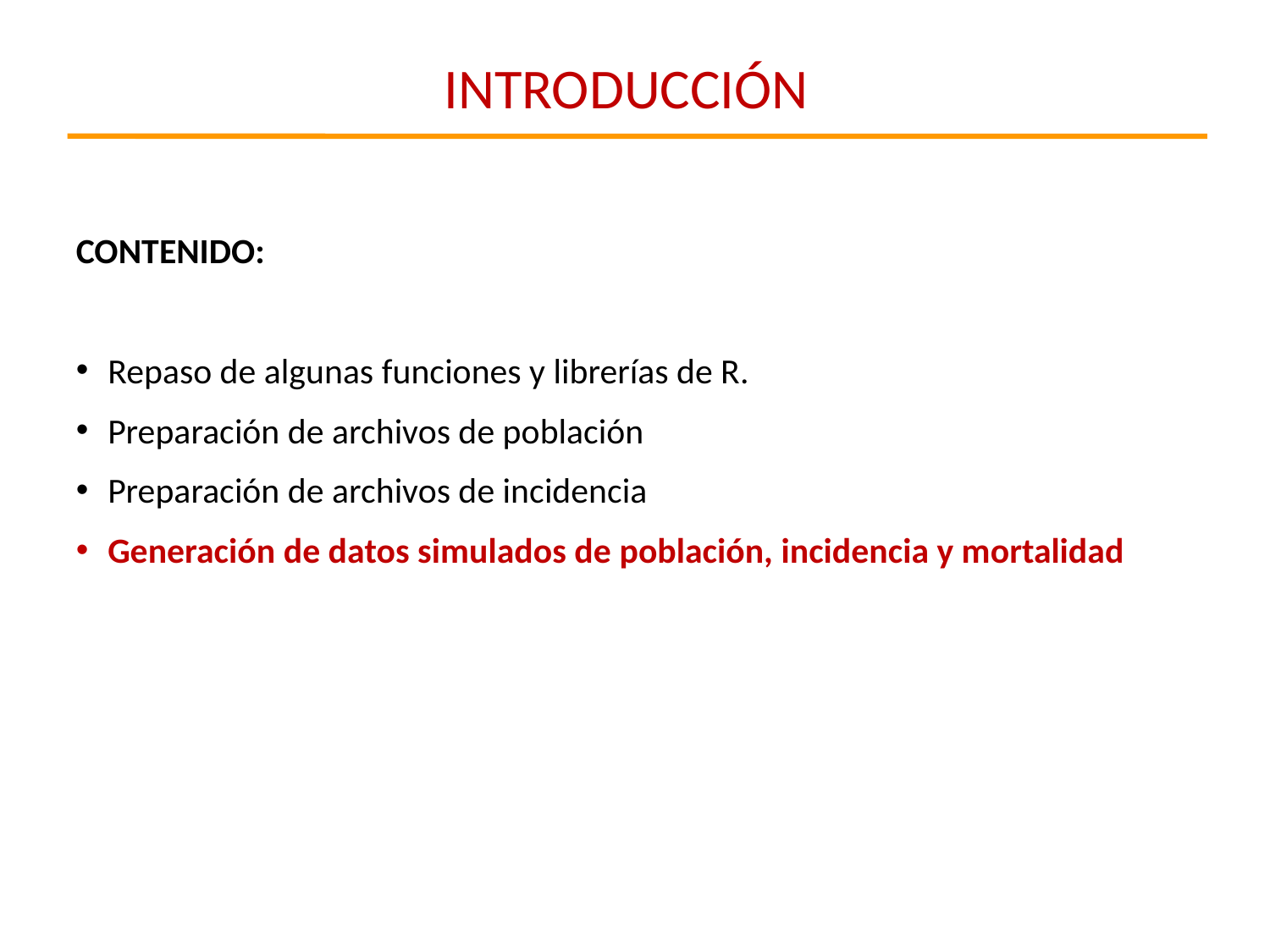

INTRODUCCIÓN

CONTENIDO:

Repaso de algunas funciones y librerías de R.
Preparación de archivos de población
Preparación de archivos de incidencia
Generación de datos simulados de población, incidencia y mortalidad